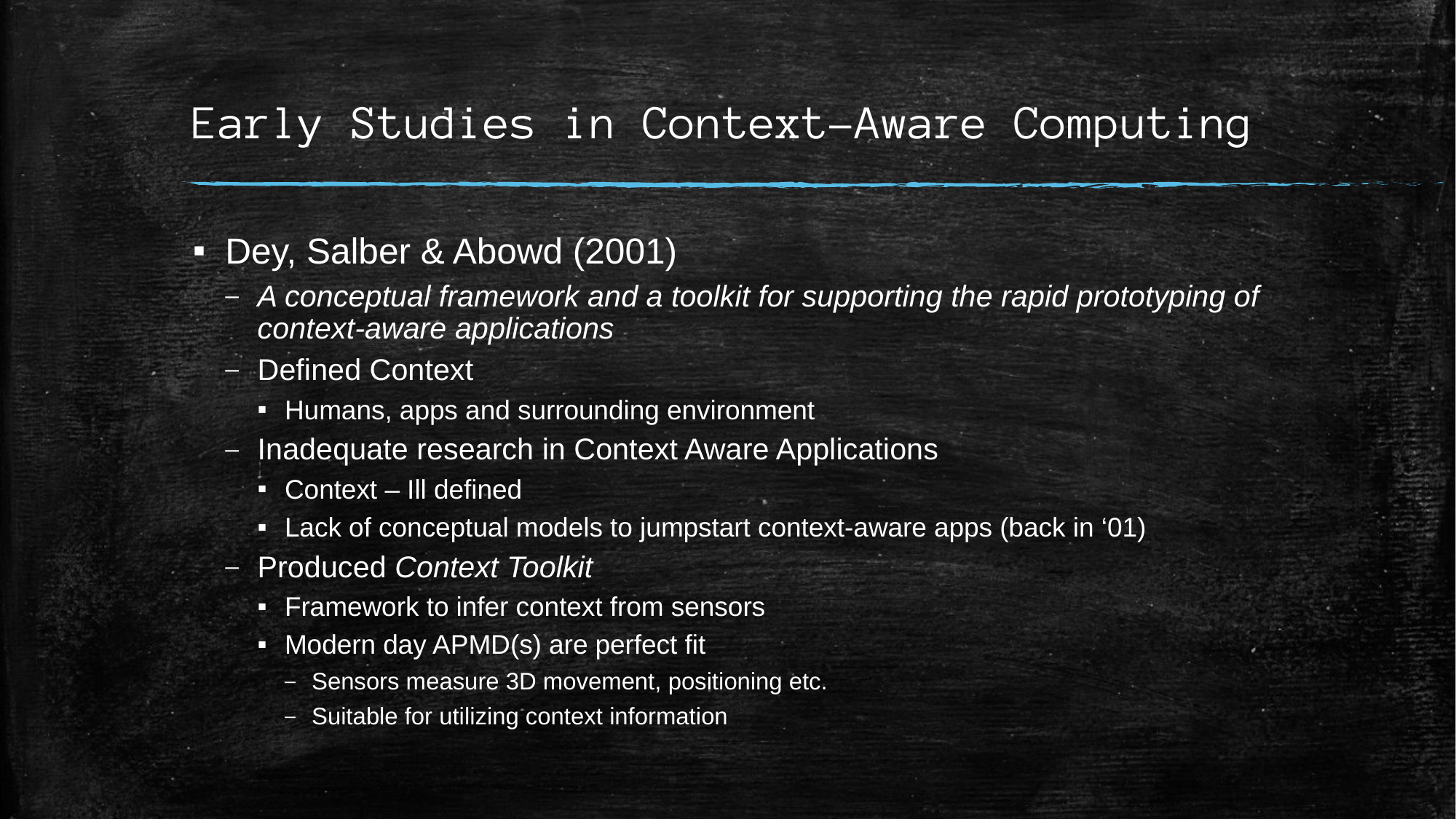

# Early Studies in Context-Aware Computing
Dey, Salber & Abowd (2001)
A conceptual framework and a toolkit for supporting the rapid prototyping of context-aware applications
Defined Context
Humans, apps and surrounding environment
Inadequate research in Context Aware Applications
Context – Ill defined
Lack of conceptual models to jumpstart context-aware apps (back in ‘01)
Produced Context Toolkit
Framework to infer context from sensors
Modern day APMD(s) are perfect fit
Sensors measure 3D movement, positioning etc.
Suitable for utilizing context information